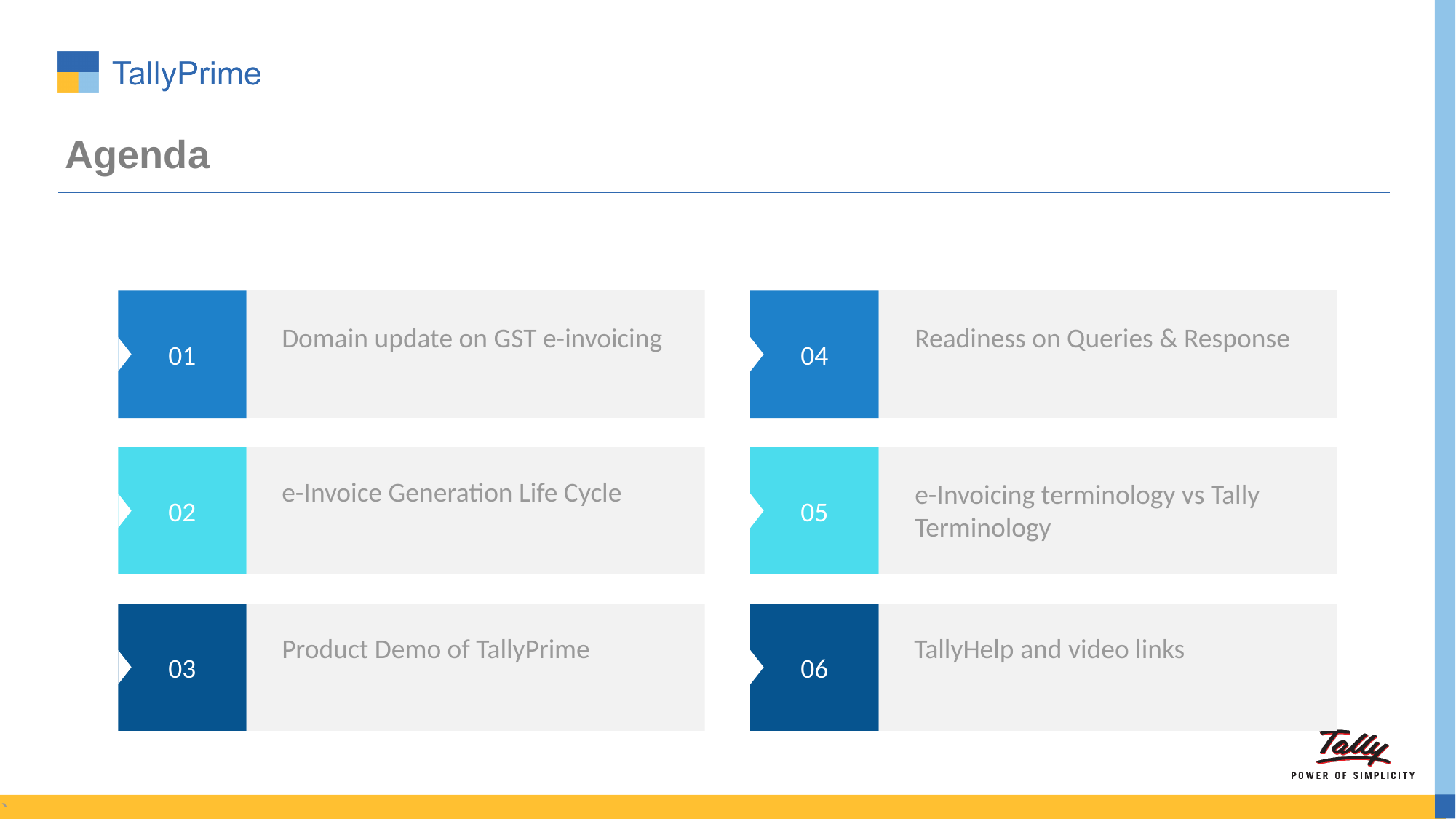

# Agenda

01
04
Domain update on GST e-invoicing
Readiness on Queries & Response

02
05
e-Invoice Generation Life Cycle
e-Invoicing terminology vs Tally Terminology

03
06
Product Demo of TallyPrime
TallyHelp and video links